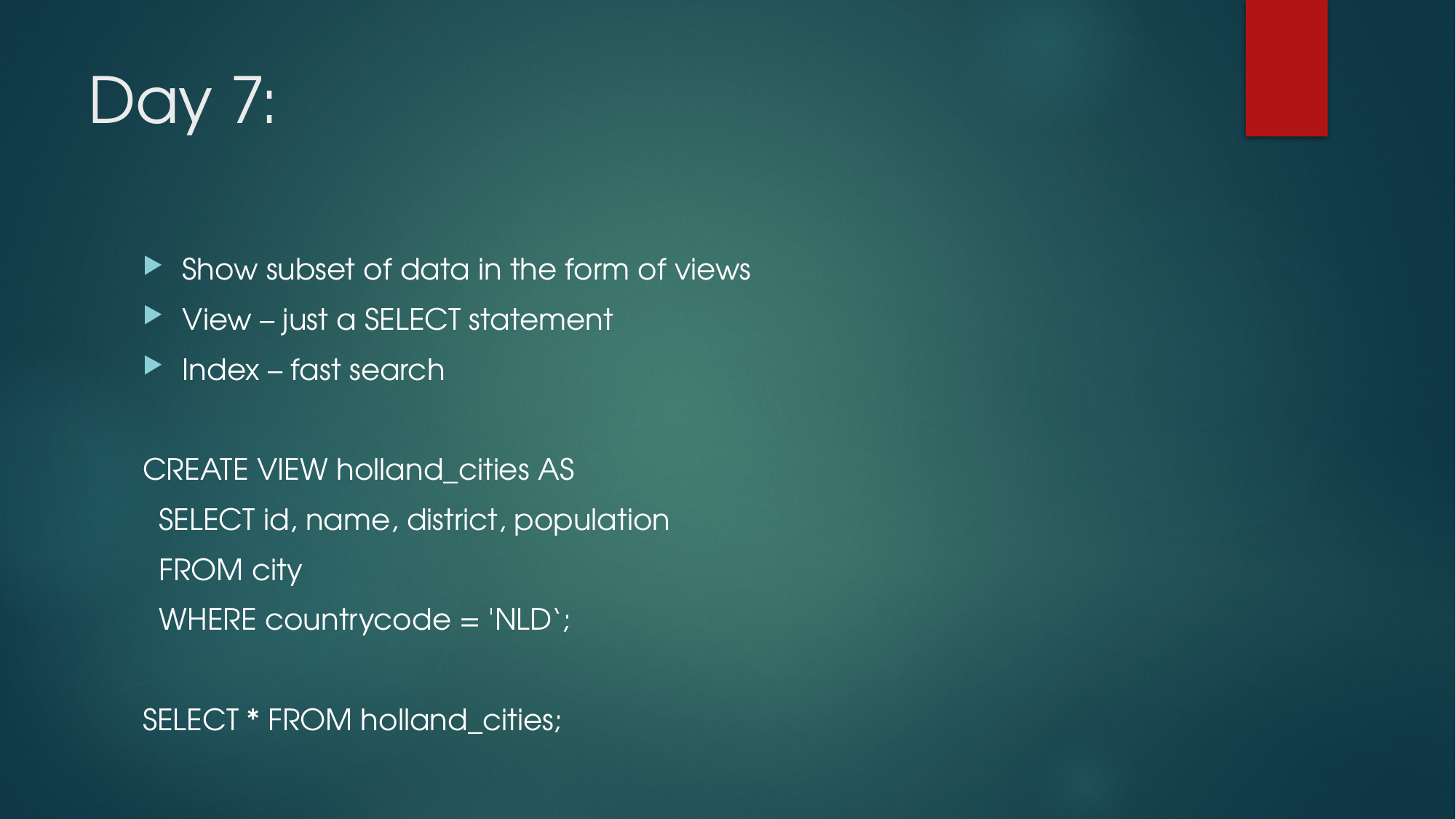

# Day 7:
Show subset of data in the form of views
View – just a SELECT statement
Index – fast search

CREATE VIEW holland_cities AS
  SELECT id, name, district, population
  FROM city
  WHERE countrycode = 'NLD‘;

SELECT * FROM holland_cities;